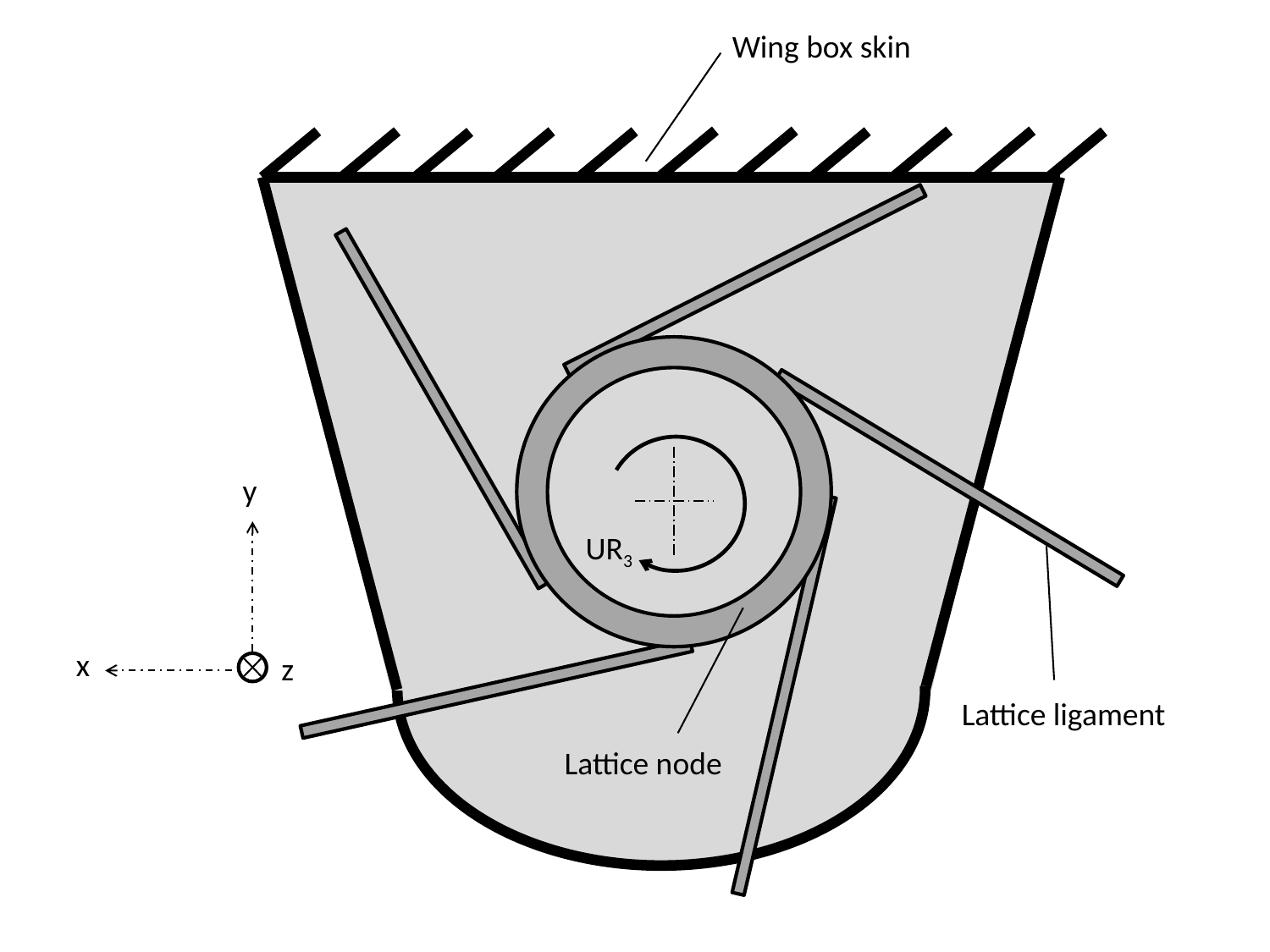

Wing box skin
Lattice ligament
Lattice node

y
x

UR3
z